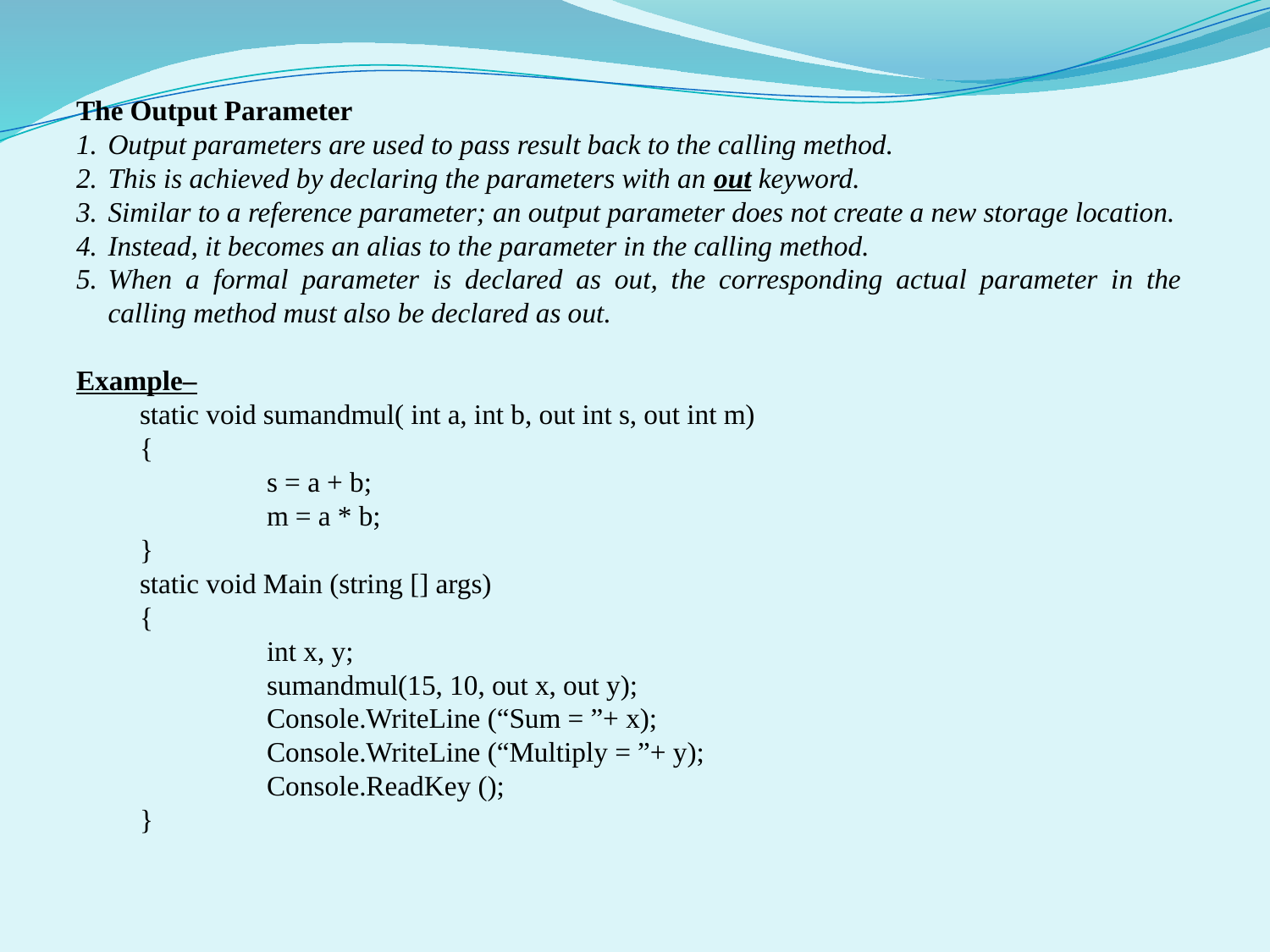

The Output Parameter
Output parameters are used to pass result back to the calling method.
This is achieved by declaring the parameters with an out keyword.
Similar to a reference parameter; an output parameter does not create a new storage location.
Instead, it becomes an alias to the parameter in the calling method.
When a formal parameter is declared as out, the corresponding actual parameter in the calling method must also be declared as out.

Example–
static void sumandmul( int a, int b, out int s, out int m)
{
	s = a + b;
	m = a * b;
}
static void Main (string [] args)
{
	int x, y;
	sumandmul(15, 10, out x, out y);
	Console.WriteLine (“Sum = ”+ x);
	Console.WriteLine (“Multiply = ”+ y);
	Console.ReadKey ();
}